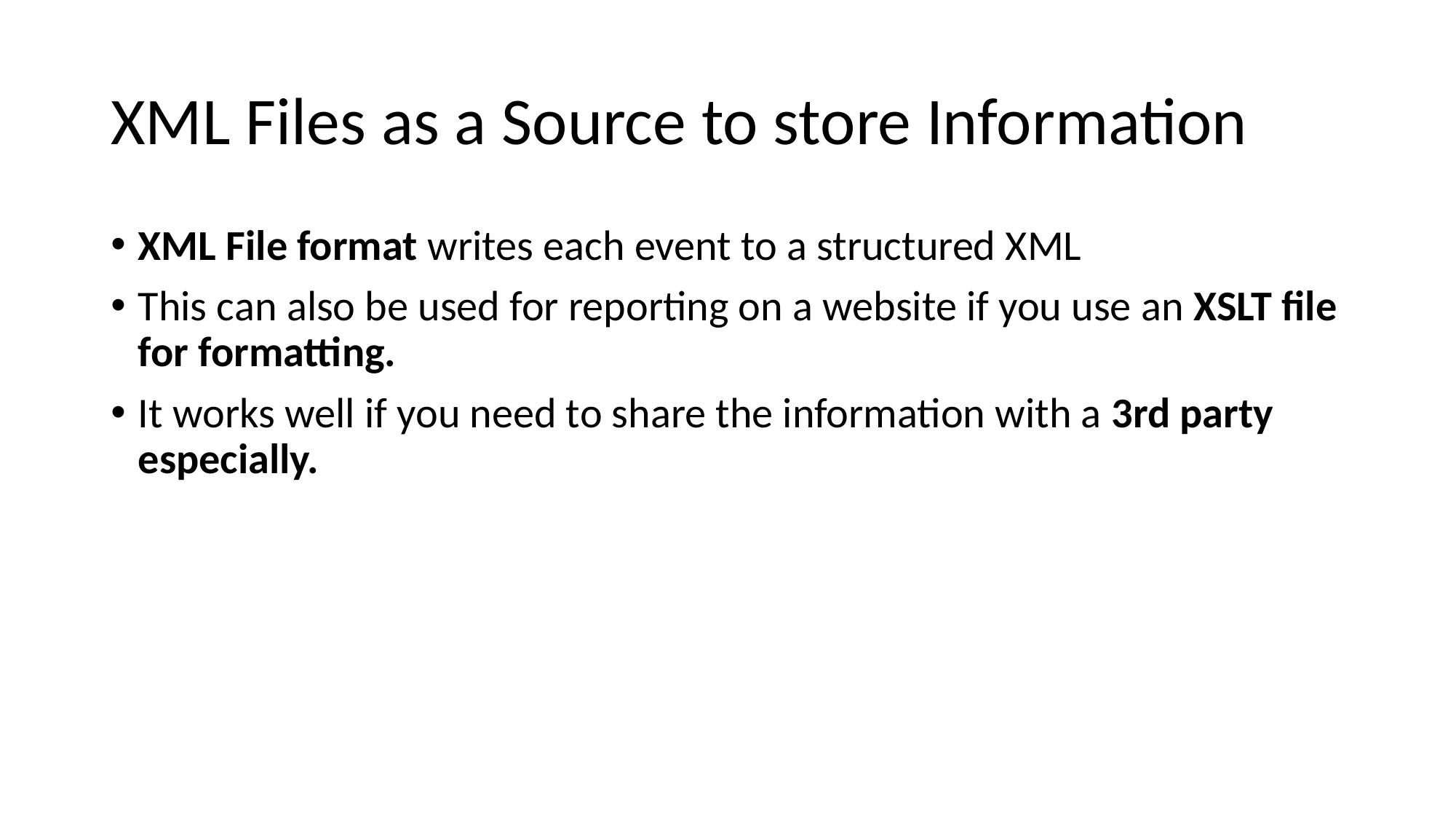

# XML Files as a Source to store Information
XML File format writes each event to a structured XML
This can also be used for reporting on a website if you use an XSLT file for formatting.
It works well if you need to share the information with a 3rd party especially.